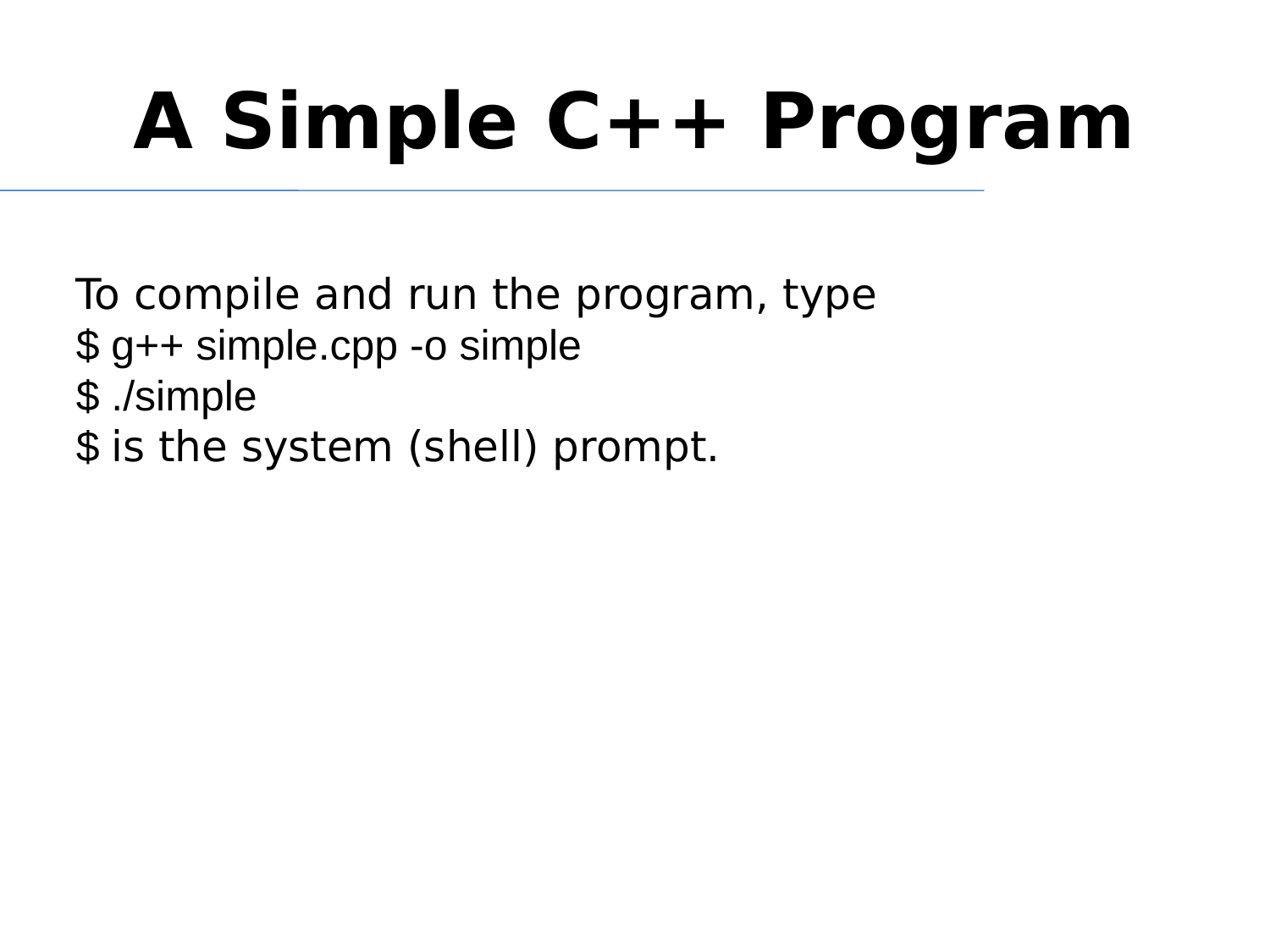

A Simple C++ Program

To compile and run the program, type
$ g++ simple.cpp -o simple
$ ./simple
$ is the system (shell) prompt.